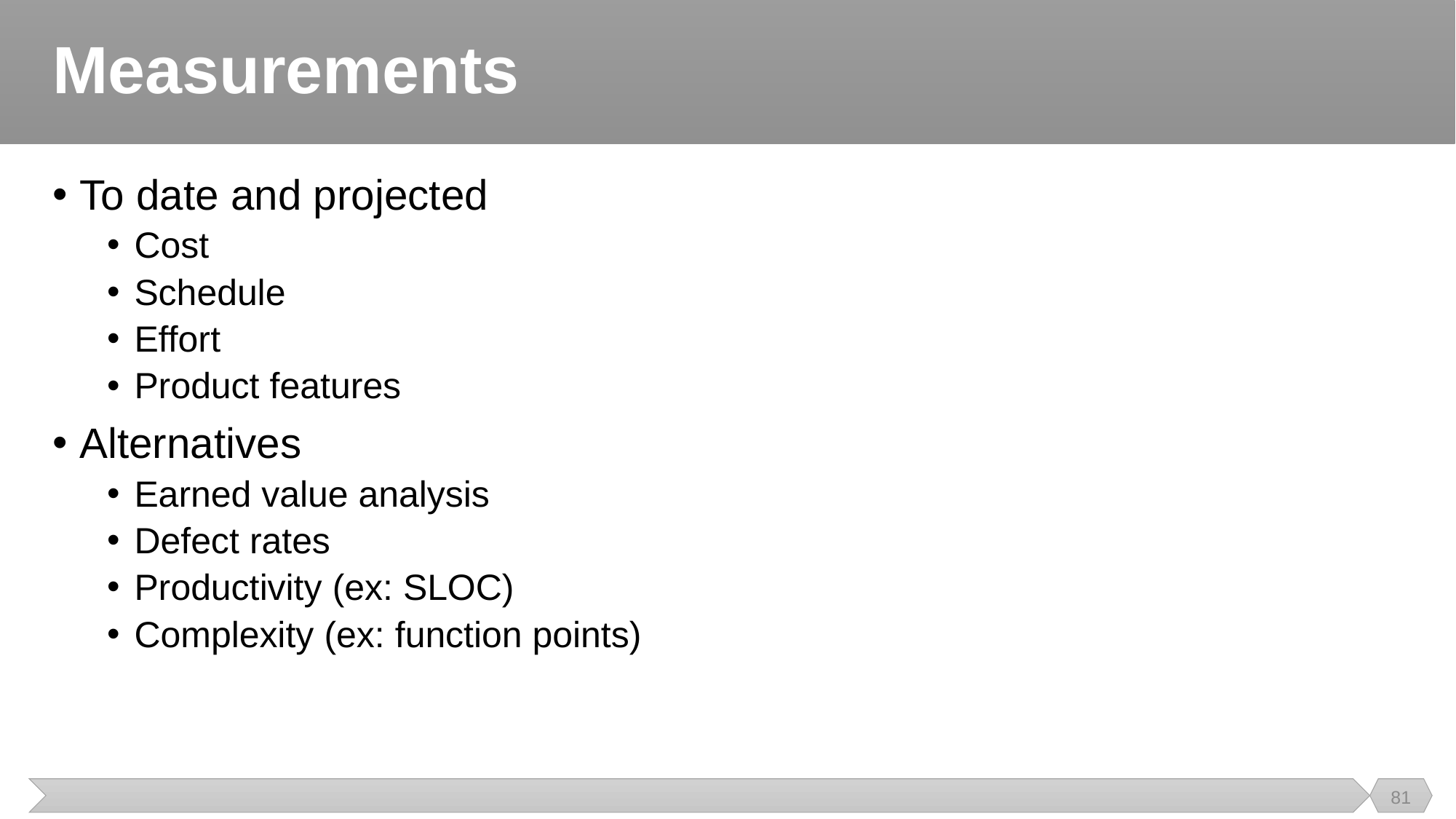

# Measurements
To date and projected
Cost
Schedule
Effort
Product features
Alternatives
Earned value analysis
Defect rates
Productivity (ex: SLOC)
Complexity (ex: function points)
81